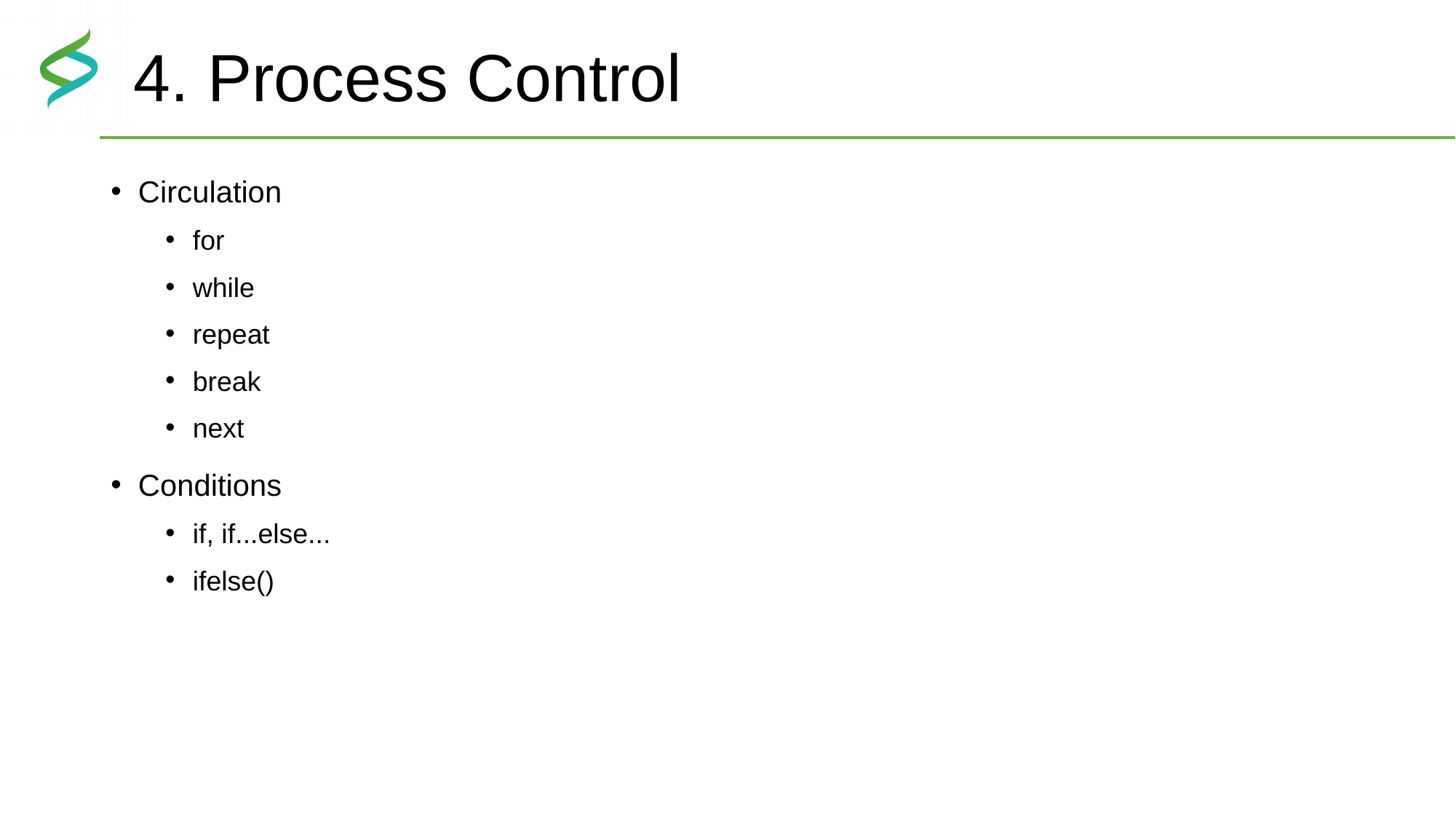

# 4. Process Control
Circulation
for
while
repeat
break
next
Conditions
if, if...else...
ifelse()